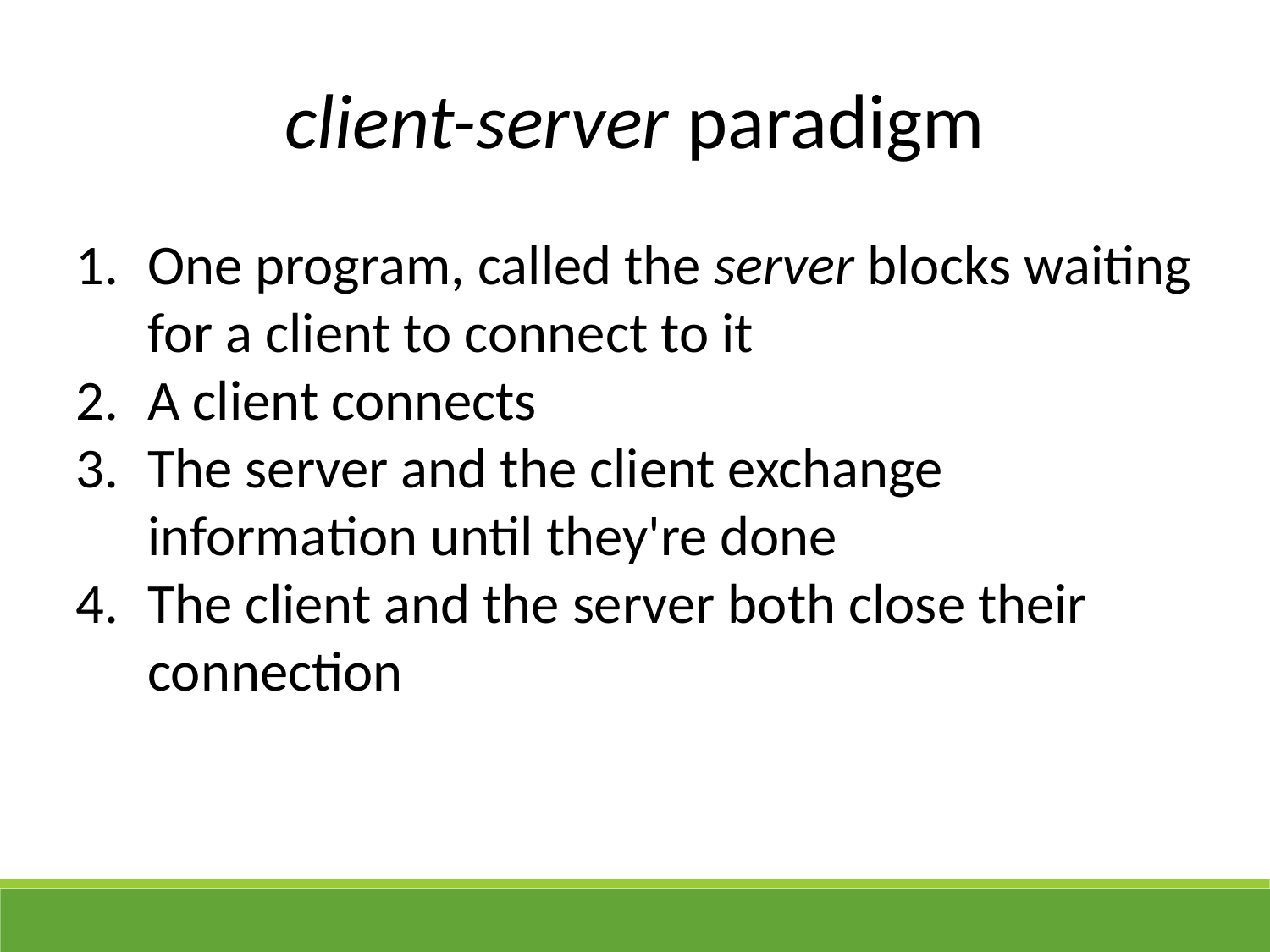

client-server paradigm
One program, called the server blocks waiting for a client to connect to it
A client connects
The server and the client exchange information until they're done
The client and the server both close their connection